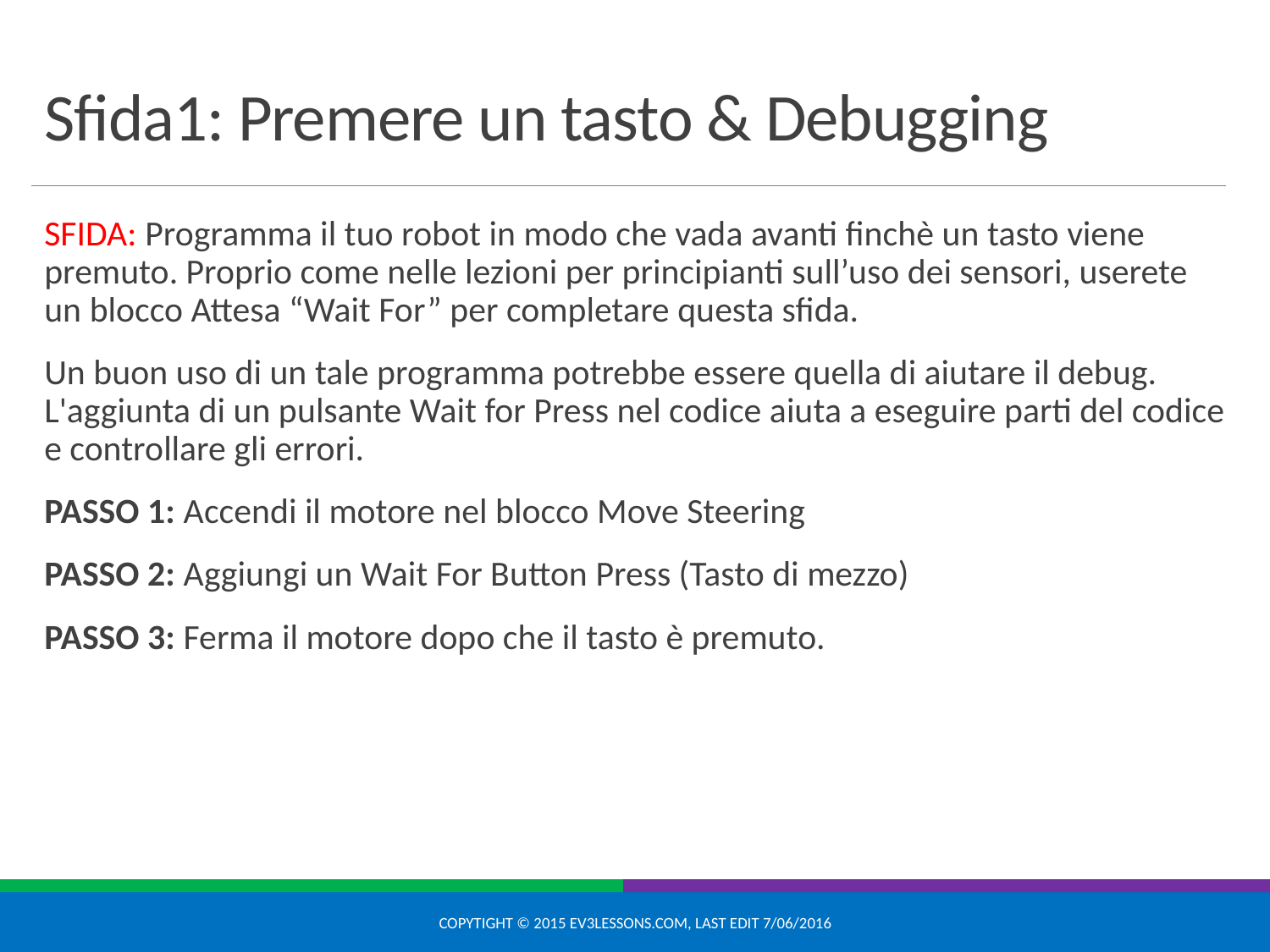

# Sfida1: Premere un tasto & Debugging
SFIDA: Programma il tuo robot in modo che vada avanti finchè un tasto viene premuto. Proprio come nelle lezioni per principianti sull’uso dei sensori, userete un blocco Attesa “Wait For” per completare questa sfida.
Un buon uso di un tale programma potrebbe essere quella di aiutare il debug. L'aggiunta di un pulsante Wait for Press nel codice aiuta a eseguire parti del codice e controllare gli errori.
PASSO 1: Accendi il motore nel blocco Move Steering
PASSO 2: Aggiungi un Wait For Button Press (Tasto di mezzo)
PASSO 3: Ferma il motore dopo che il tasto è premuto.
Copytight © 2015 EV3Lessons.com, Last edit 7/06/2016